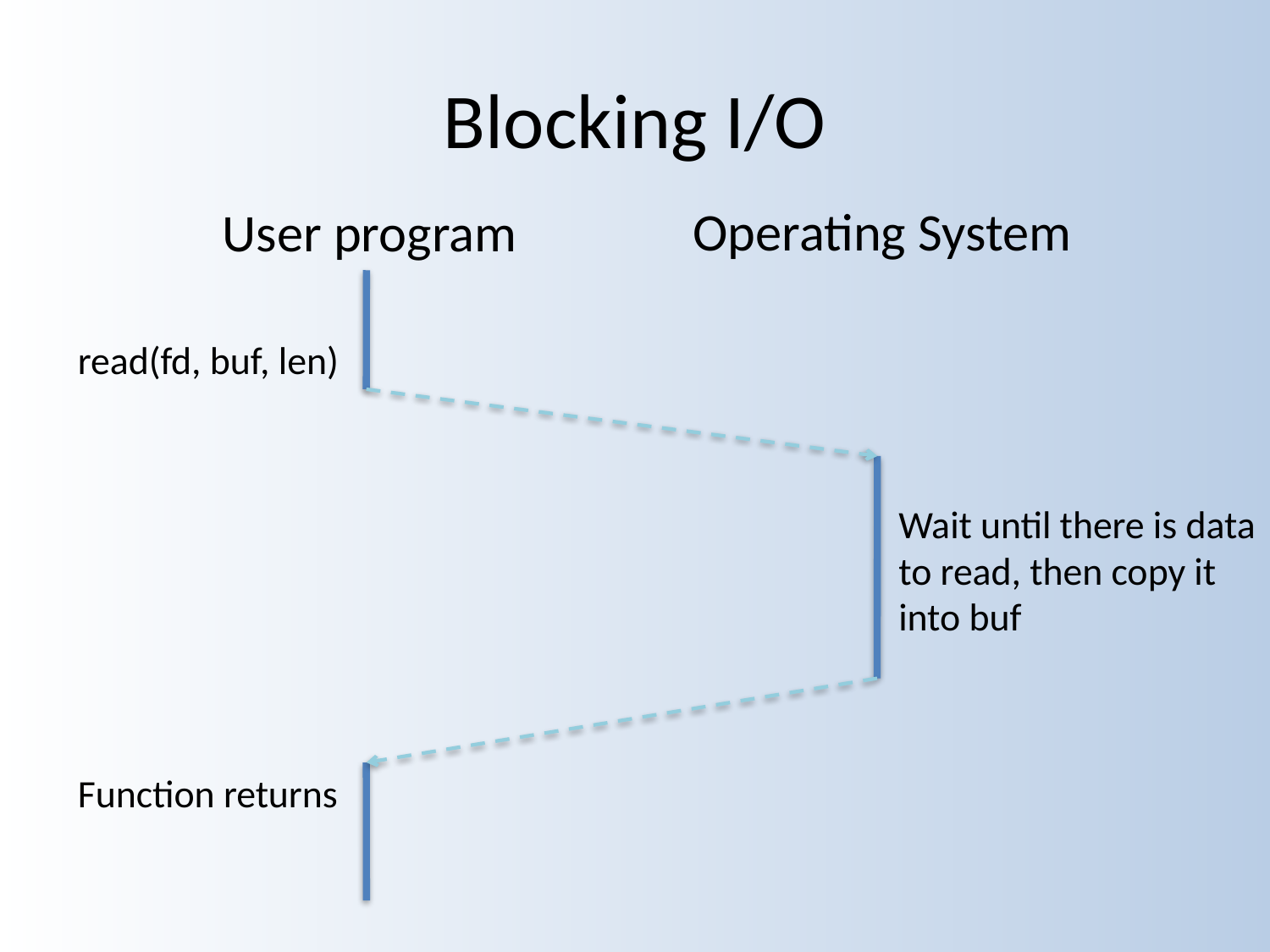

# Blocking I/O
Operating System
User program
read(fd, buf, len)
Wait until there is data to read, then copy it into buf
Function returns